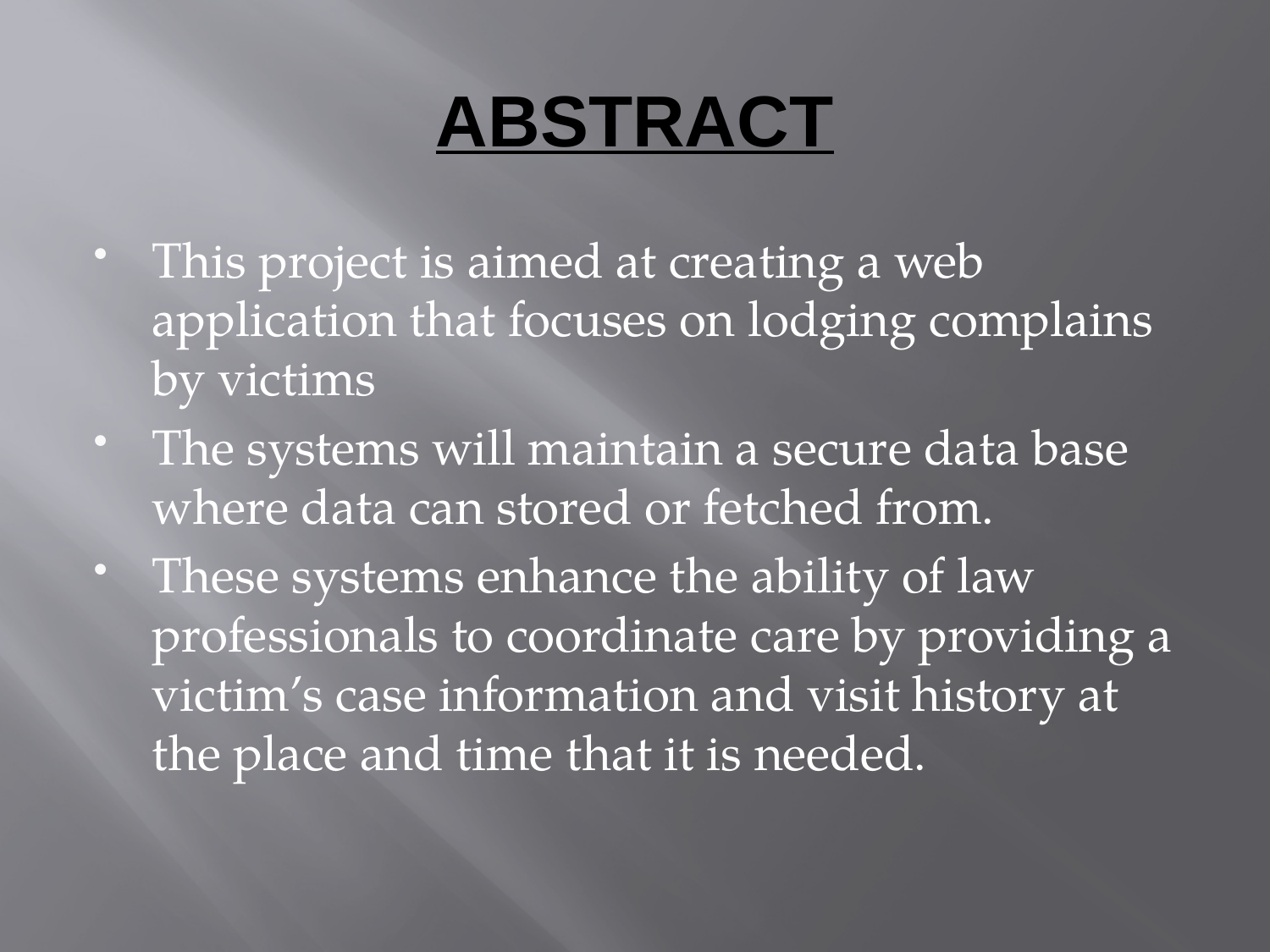

# ABSTRACT
This project is aimed at creating a web application that focuses on lodging complains by victims
The systems will maintain a secure data base where data can stored or fetched from.
These systems enhance the ability of law professionals to coordinate care by providing a victim’s case information and visit history at the place and time that it is needed.